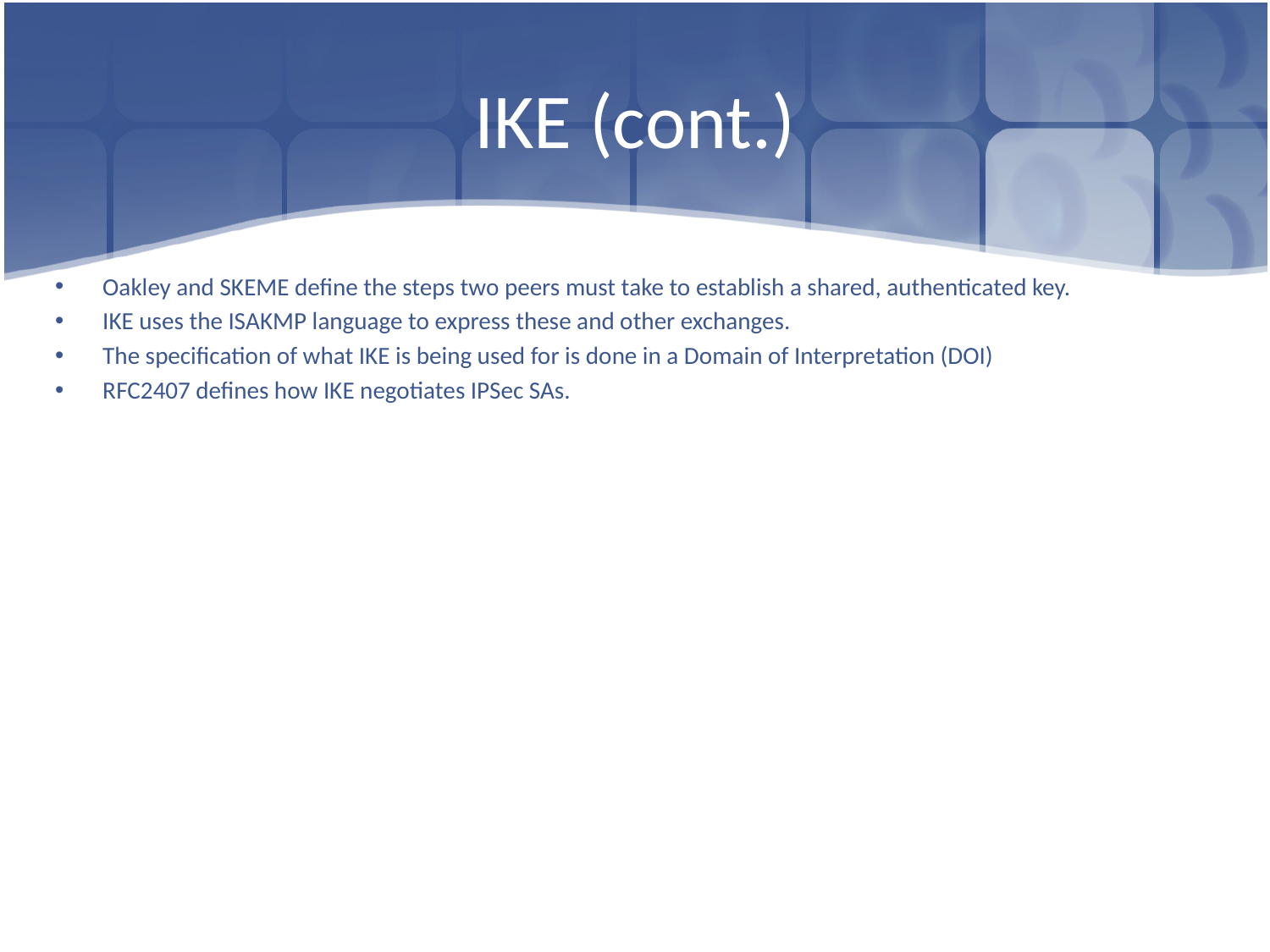

# IKE (cont.)
Oakley and SKEME define the steps two peers must take to establish a shared, authenticated key.
IKE uses the ISAKMP language to express these and other exchanges.
The specification of what IKE is being used for is done in a Domain of Interpretation (DOI)
RFC2407 defines how IKE negotiates IPSec SAs.